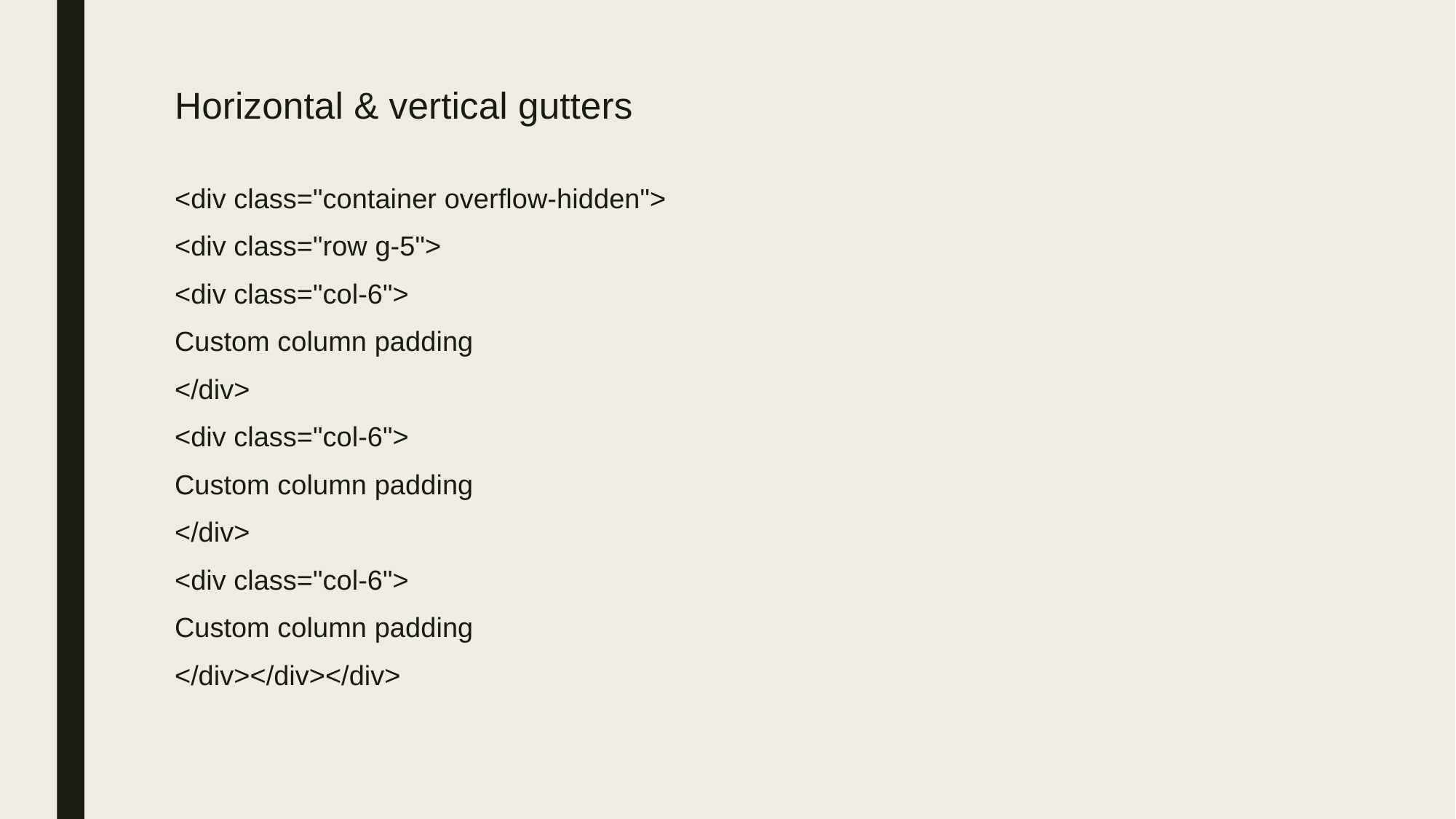

# Horizontal & vertical gutters
<div class="container overflow-hidden">
<div class="row g-5">
<div class="col-6">
Custom column padding
</div>
<div class="col-6">
Custom column padding
</div>
<div class="col-6">
Custom column padding
</div></div></div>